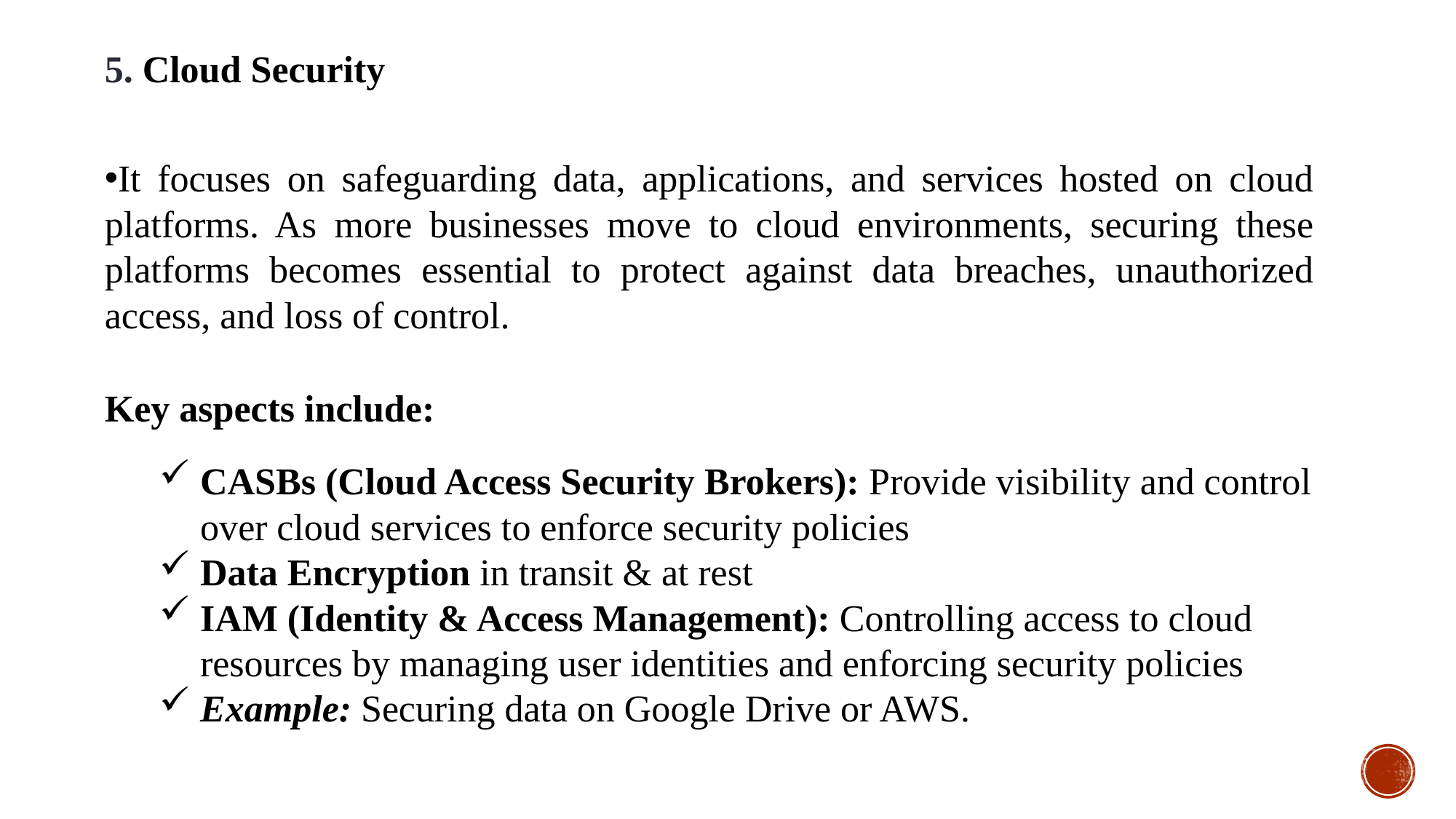

5. Cloud Security
It focuses on safeguarding data, applications, and services hosted on cloud platforms. As more businesses move to cloud environments, securing these platforms becomes essential to protect against data breaches, unauthorized access, and loss of control.
Key aspects include:
CASBs (Cloud Access Security Brokers): Provide visibility and control over cloud services to enforce security policies
Data Encryption in transit & at rest
IAM (Identity & Access Management): Controlling access to cloud resources by managing user identities and enforcing security policies
Example: Securing data on Google Drive or AWS.